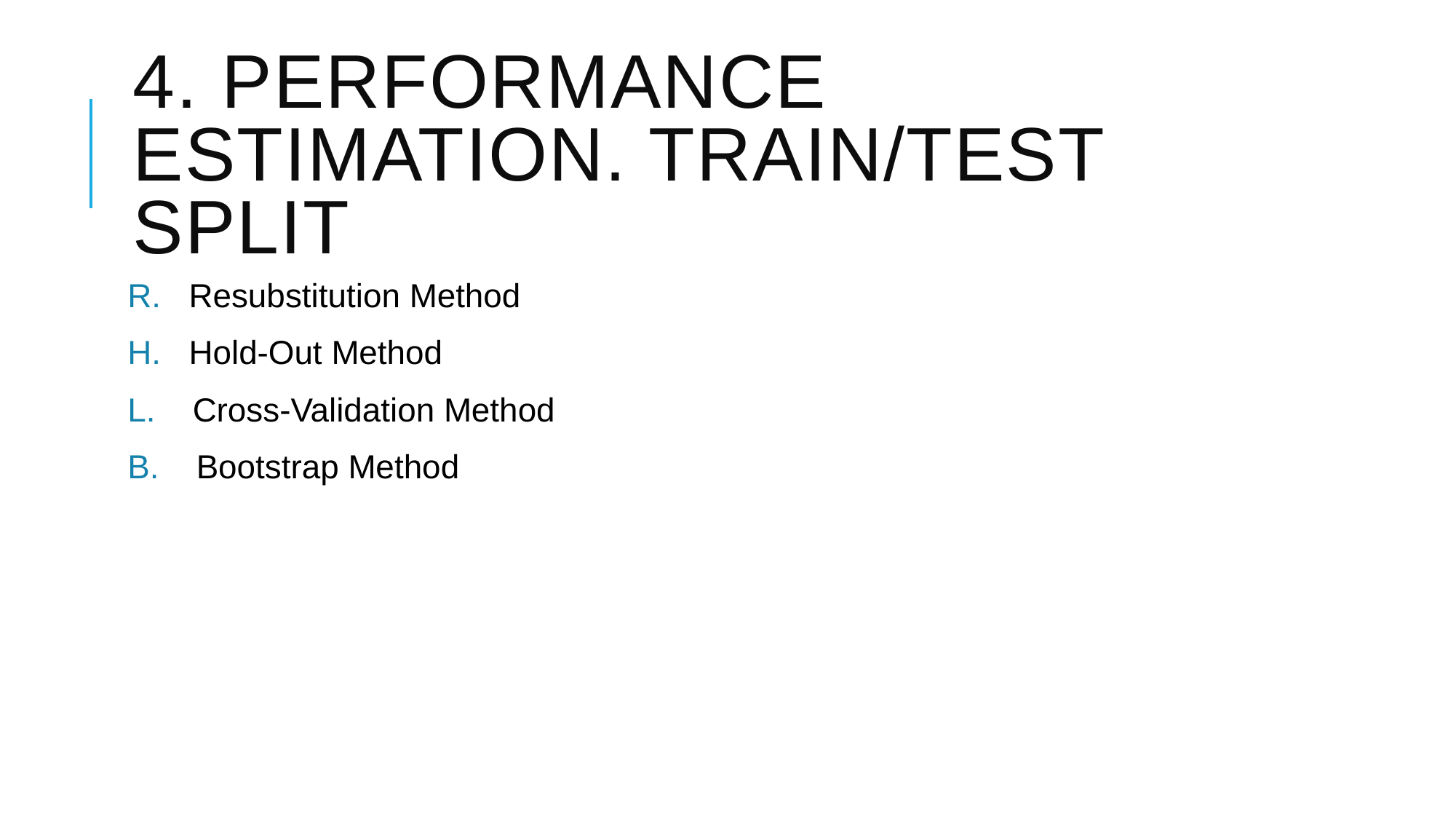

# 4. Performance estimation. Train/Test split
R.   Resubstitution Method
H.   Hold-Out Method
L.    Cross-Validation Method
B.    Bootstrap Method